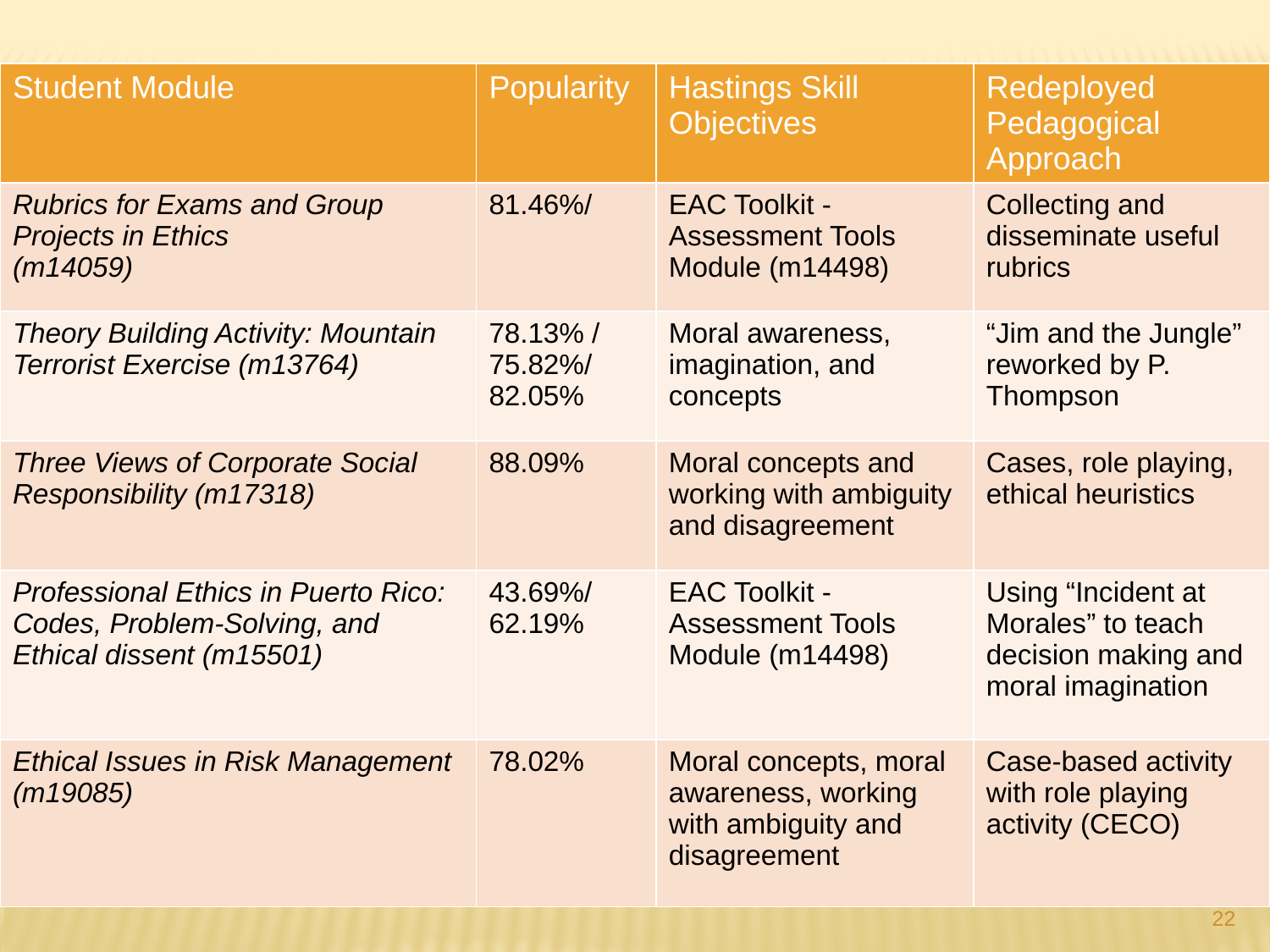

#
| Student Module | Popularity | Hastings Skill Objectives | Redeployed Pedagogical Approach |
| --- | --- | --- | --- |
| Rubrics for Exams and Group Projects in Ethics (m14059) | 81.46%/ | EAC Toolkit - Assessment Tools Module (m14498) | Collecting and disseminate useful rubrics |
| Theory Building Activity: Mountain Terrorist Exercise (m13764) | 78.13% / 75.82%/ 82.05% | Moral awareness, imagination, and concepts | “Jim and the Jungle” reworked by P. Thompson |
| Three Views of Corporate Social Responsibility (m17318) | 88.09% | Moral concepts and working with ambiguity and disagreement | Cases, role playing, ethical heuristics |
| Professional Ethics in Puerto Rico: Codes, Problem-Solving, and Ethical dissent (m15501) | 43.69%/ 62.19% | EAC Toolkit - Assessment Tools Module (m14498) | Using “Incident at Morales” to teach decision making and moral imagination |
| Ethical Issues in Risk Management (m19085) | 78.02% | Moral concepts, moral awareness, working with ambiguity and disagreement | Case-based activity with role playing activity (CECO) |
22